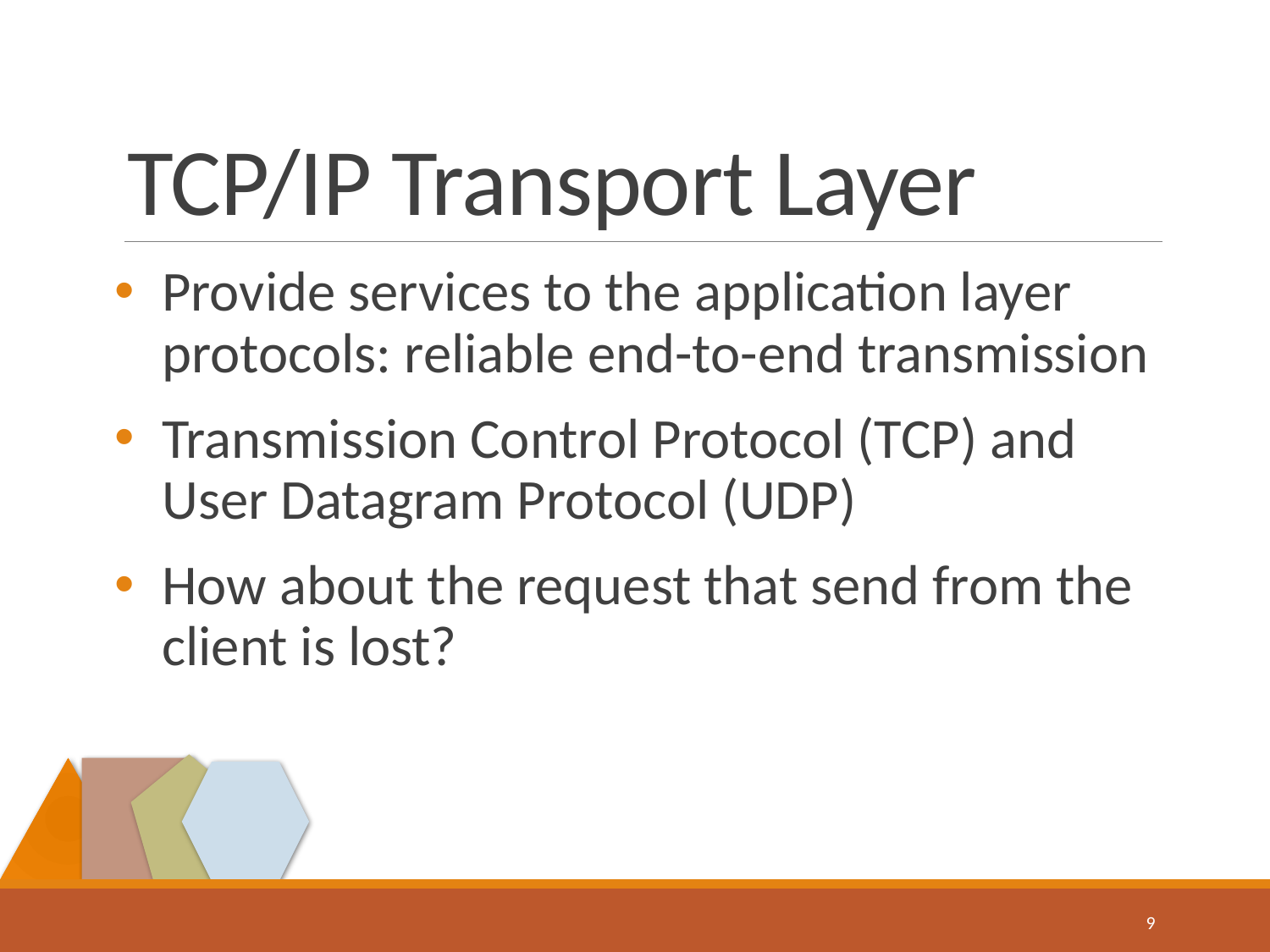

# TCP/IP Transport Layer
Provide services to the application layer protocols: reliable end-to-end transmission
Transmission Control Protocol (TCP) and User Datagram Protocol (UDP)
How about the request that send from the client is lost?
9